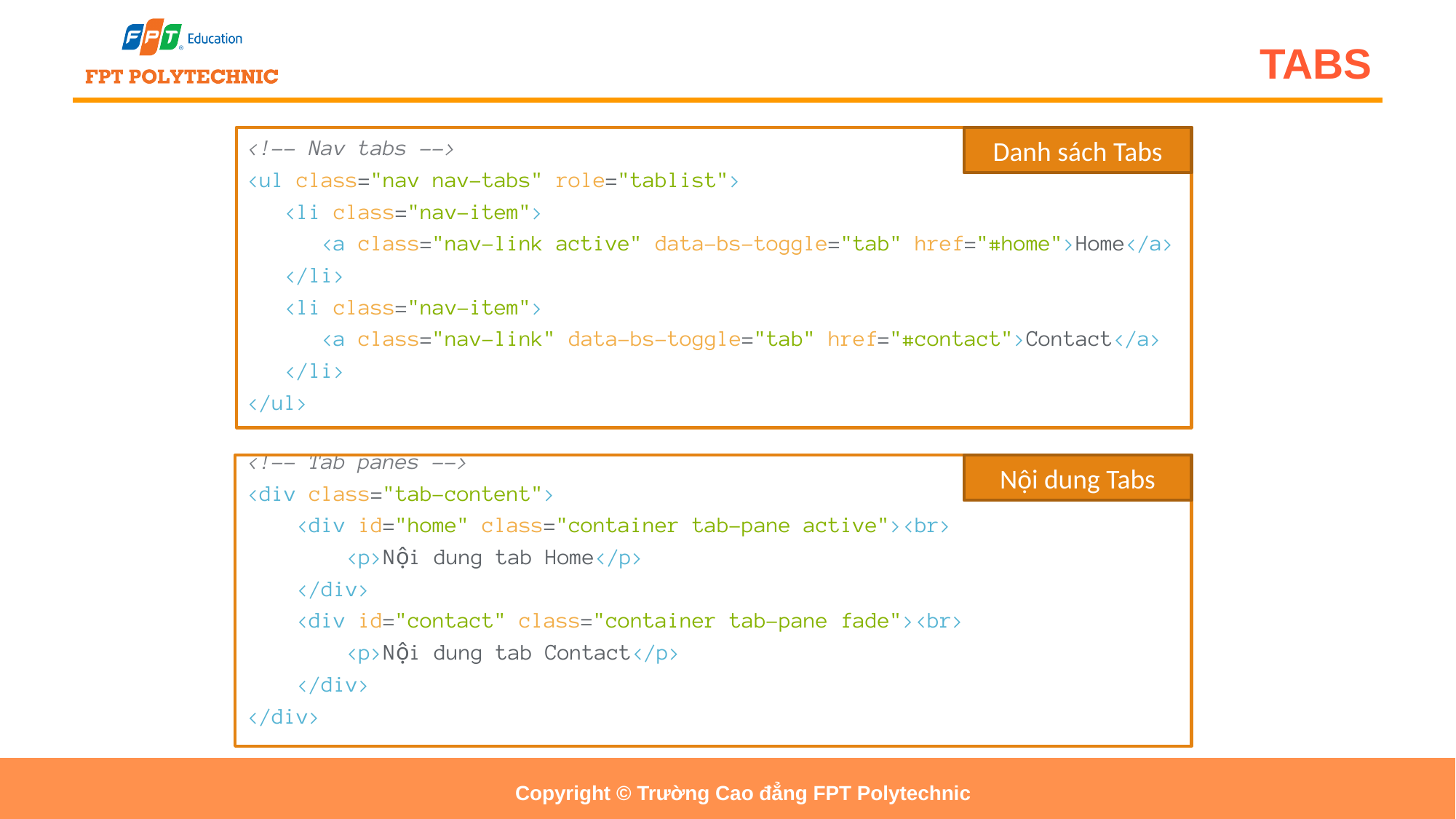

# TABS
<!-- Nav tabs -->
<ul class="nav nav-tabs" role="tablist">
   <li class="nav-item">
      <a class="nav-link active" data-bs-toggle="tab" href="#home">Home</a>
   </li>
   <li class="nav-item">
      <a class="nav-link" data-bs-toggle="tab" href="#contact">Contact</a>
   </li>
</ul>
<!-- Tab panes -->
<div class="tab-content">
    <div id="home" class="container tab-pane active"><br>
        <p>Nội dung tab Home</p>
    </div>
    <div id="contact" class="container tab-pane fade"><br>
        <p>Nội dung tab Contact</p>
    </div>
</div>

Danh sách Tabs

Nội dung Tabs

Copyright © Trường Cao đẳng FPT Polytechnic